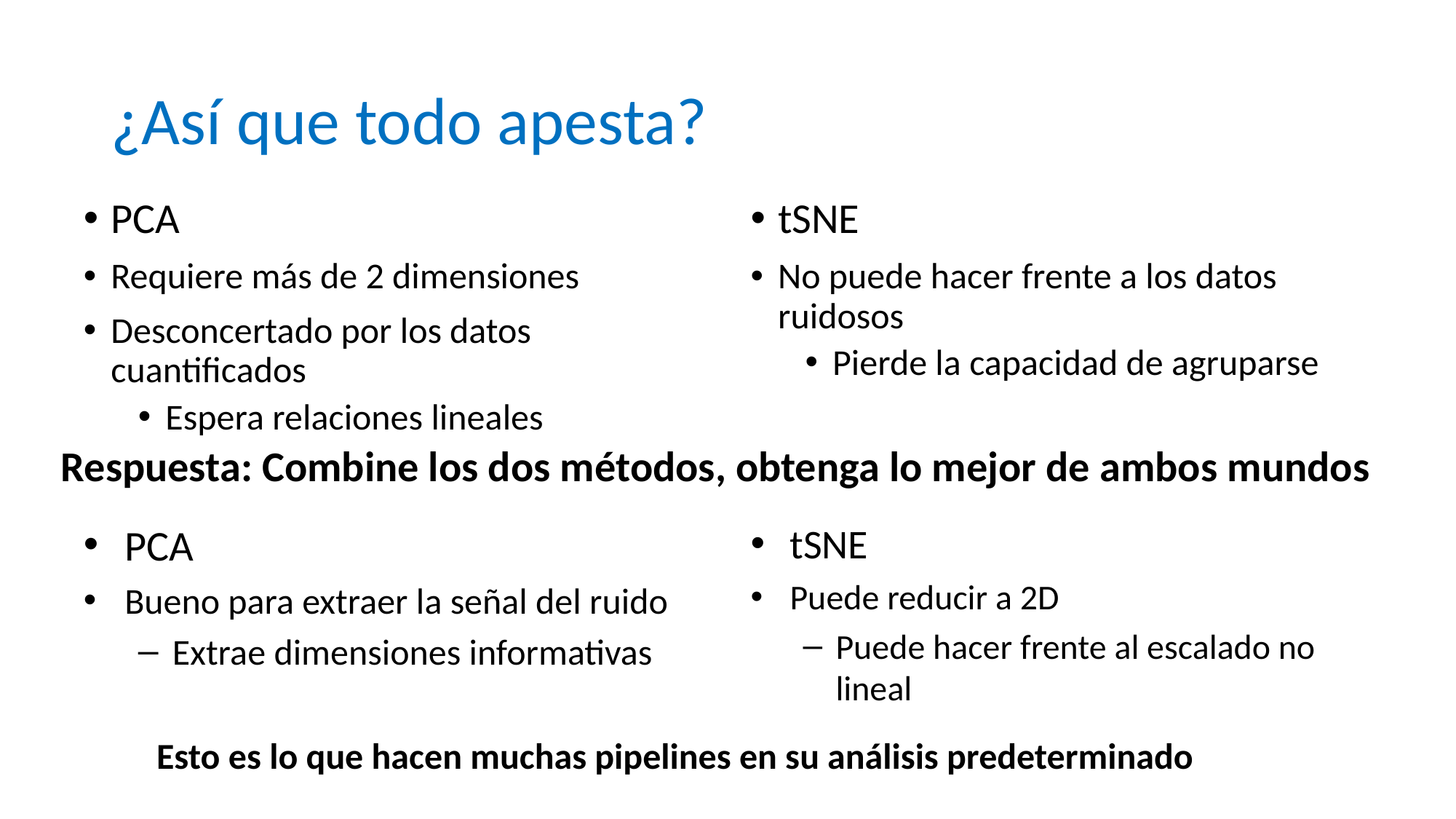

# ¿Así que todo apesta?
PCA
Requiere más de 2 dimensiones
Desconcertado por los datos cuantificados
Espera relaciones lineales
tSNE
No puede hacer frente a los datos ruidosos
Pierde la capacidad de agruparse
Respuesta: Combine los dos métodos, obtenga lo mejor de ambos mundos
PCA
Bueno para extraer la señal del ruido
Extrae dimensiones informativas
tSNE
Puede reducir a 2D
Puede hacer frente al escalado no lineal
Esto es lo que hacen muchas pipelines en su análisis predeterminado